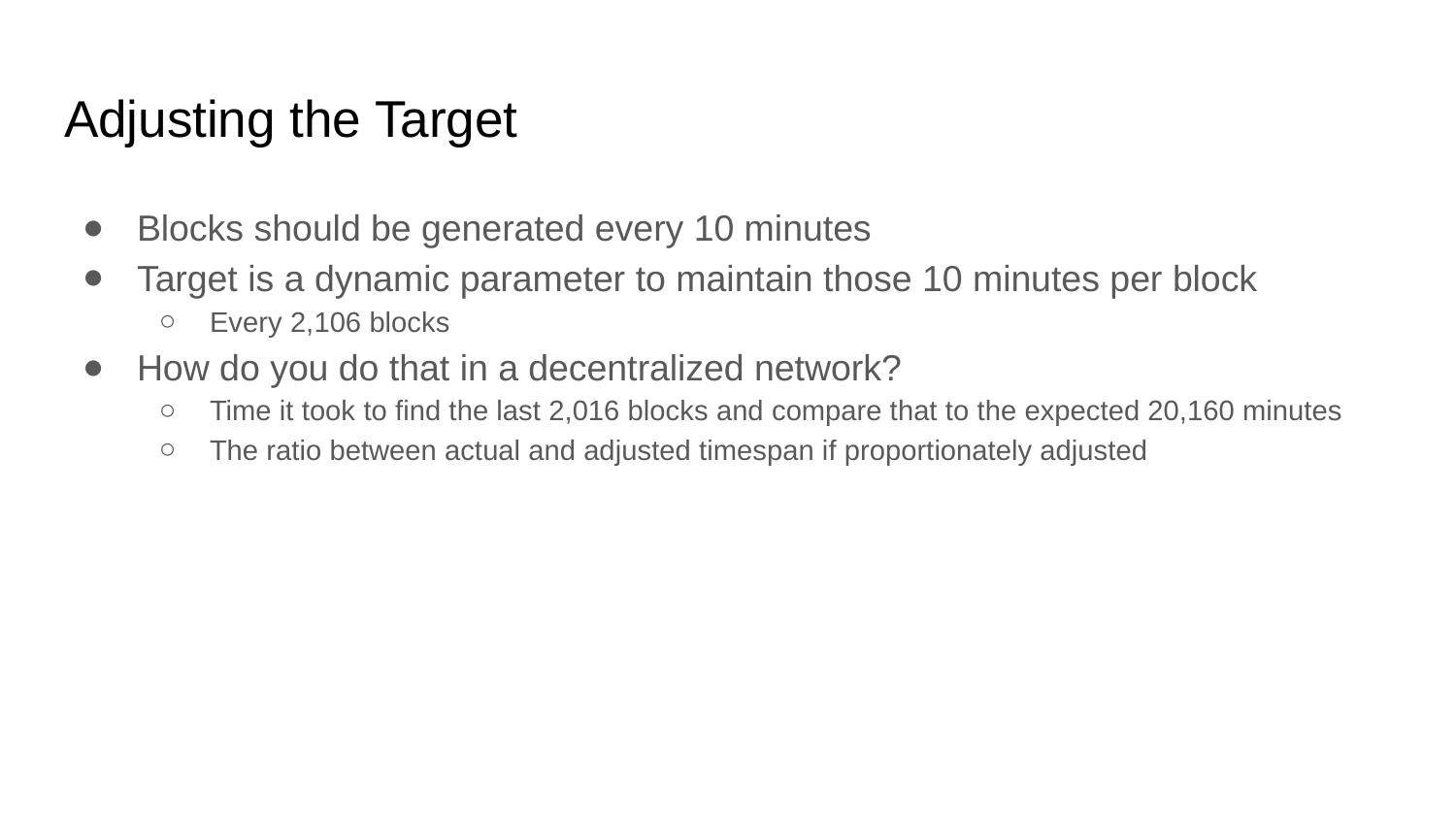

# Adjusting the Target
Blocks should be generated every 10 minutes
Target is a dynamic parameter to maintain those 10 minutes per block
Every 2,106 blocks
How do you do that in a decentralized network?
Time it took to find the last 2,016 blocks and compare that to the expected 20,160 minutes
The ratio between actual and adjusted timespan if proportionately adjusted